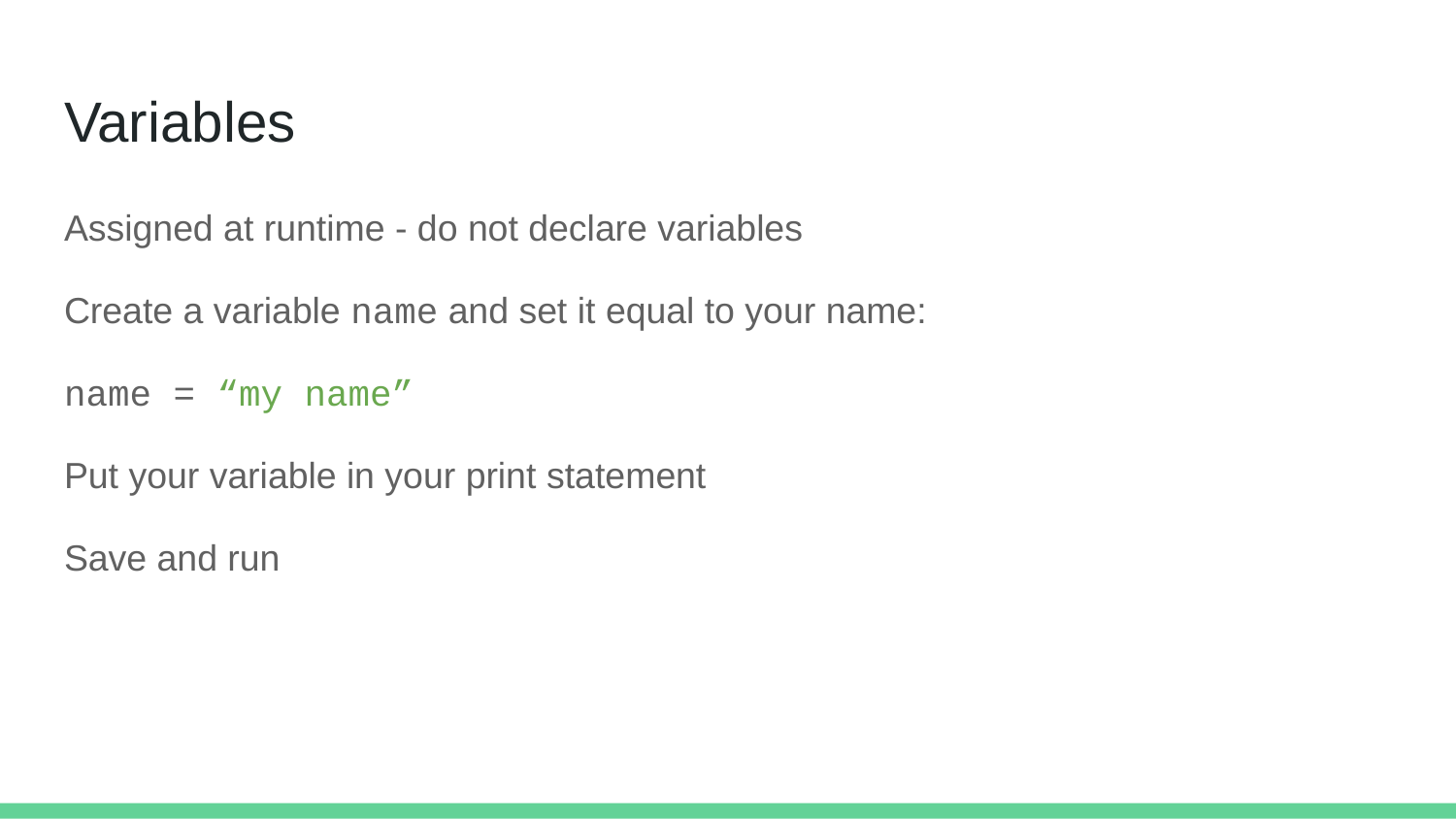

# Variables
Assigned at runtime - do not declare variables
Create a variable name and set it equal to your name:
name = “my name”
Put your variable in your print statement
Save and run